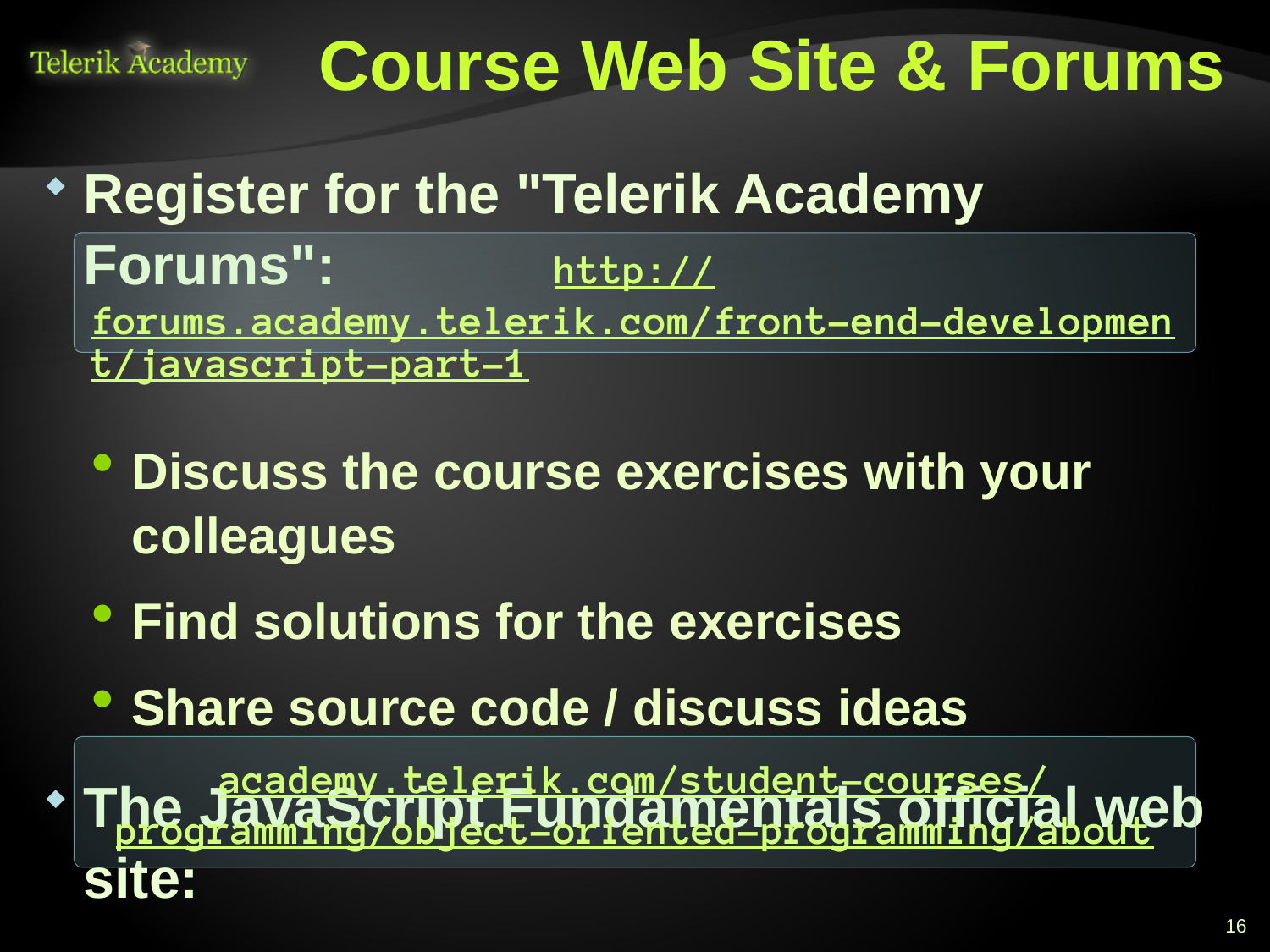

# Course Web Site & Forums
Register for the "Telerik Academy Forums":

Discuss the course exercises with your colleagues
Find solutions for the exercises
Share source code / discuss ideas
The JavaScript Fundamentals official web site:

http://forums.academy.telerik.com/front-end-development/javascript-part-1
academy.telerik.com/student-courses/
programming/object-oriented-programming/about
16